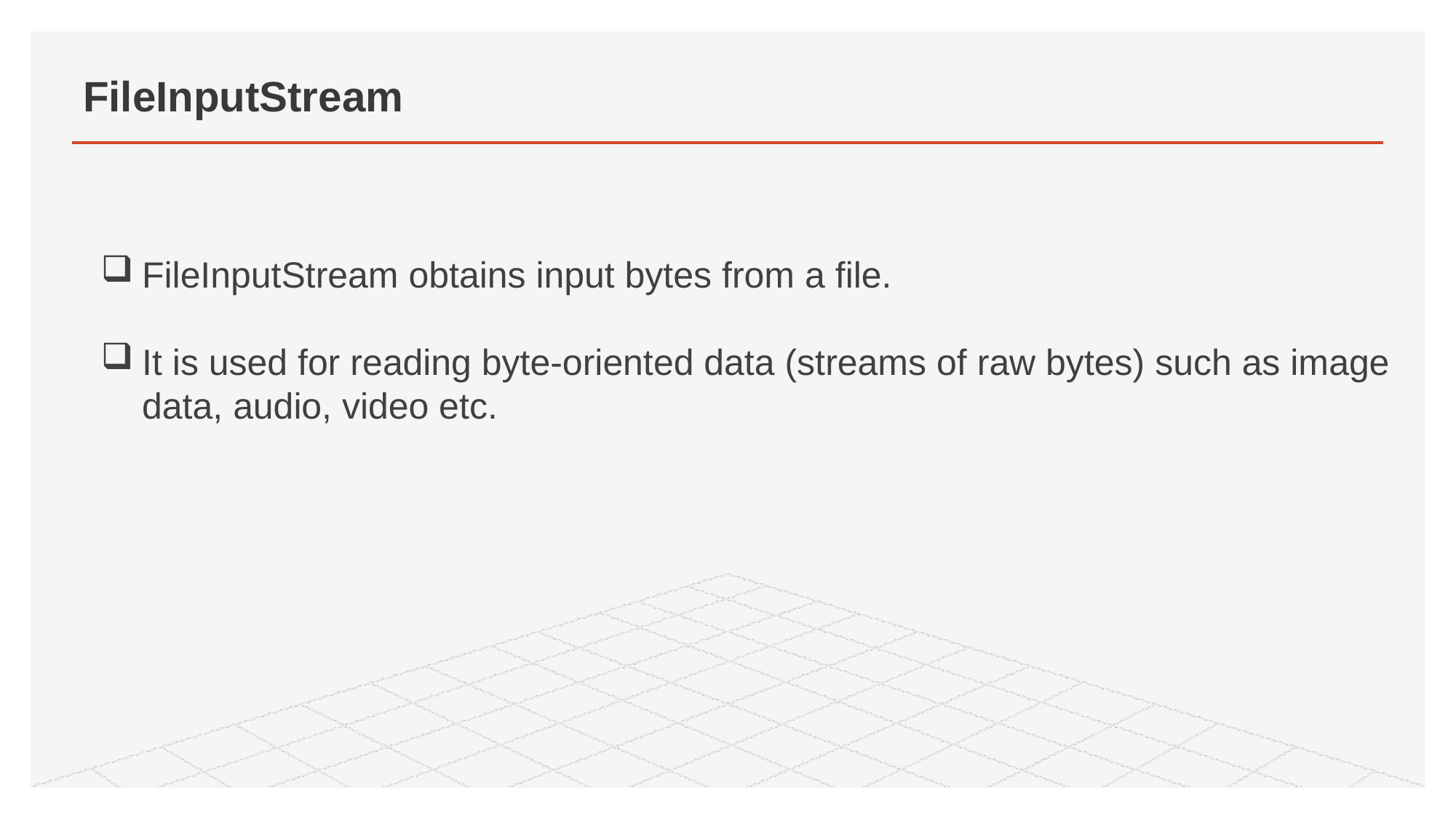

# FileInputStream
FileInputStream obtains input bytes from a file.

It is used for reading byte-oriented data (streams of raw bytes) such as image data, audio, video etc.